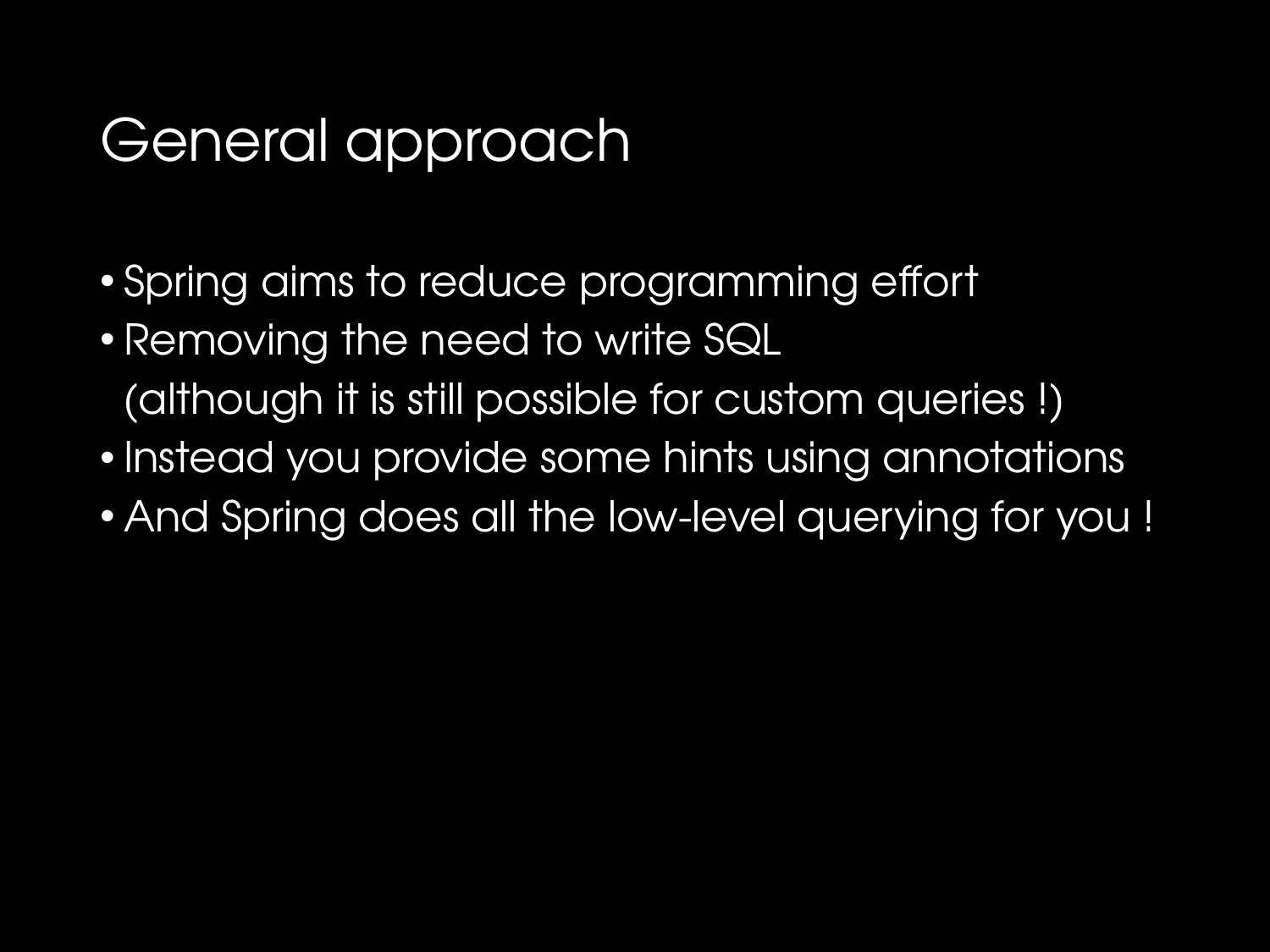

# General approach
Spring aims to reduce programming effort
Removing the need to write SQL
  (although it is still possible for custom queries !)
Instead you provide some hints using annotations
And Spring does all the low-level querying for you !